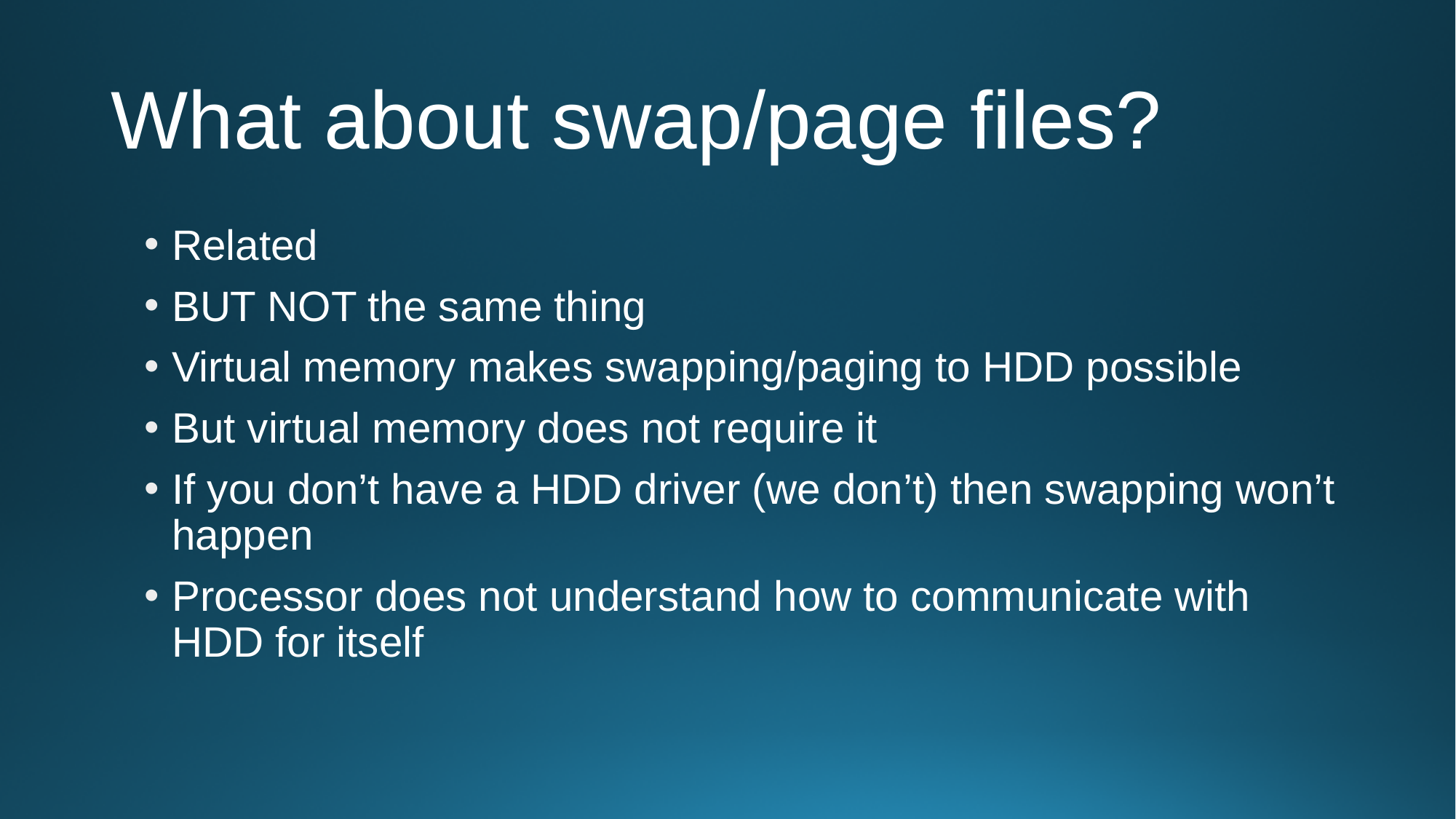

# What about swap/page files?
Related
BUT NOT the same thing
Virtual memory makes swapping/paging to HDD possible
But virtual memory does not require it
If you don’t have a HDD driver (we don’t) then swapping won’t happen
Processor does not understand how to communicate with HDD for itself